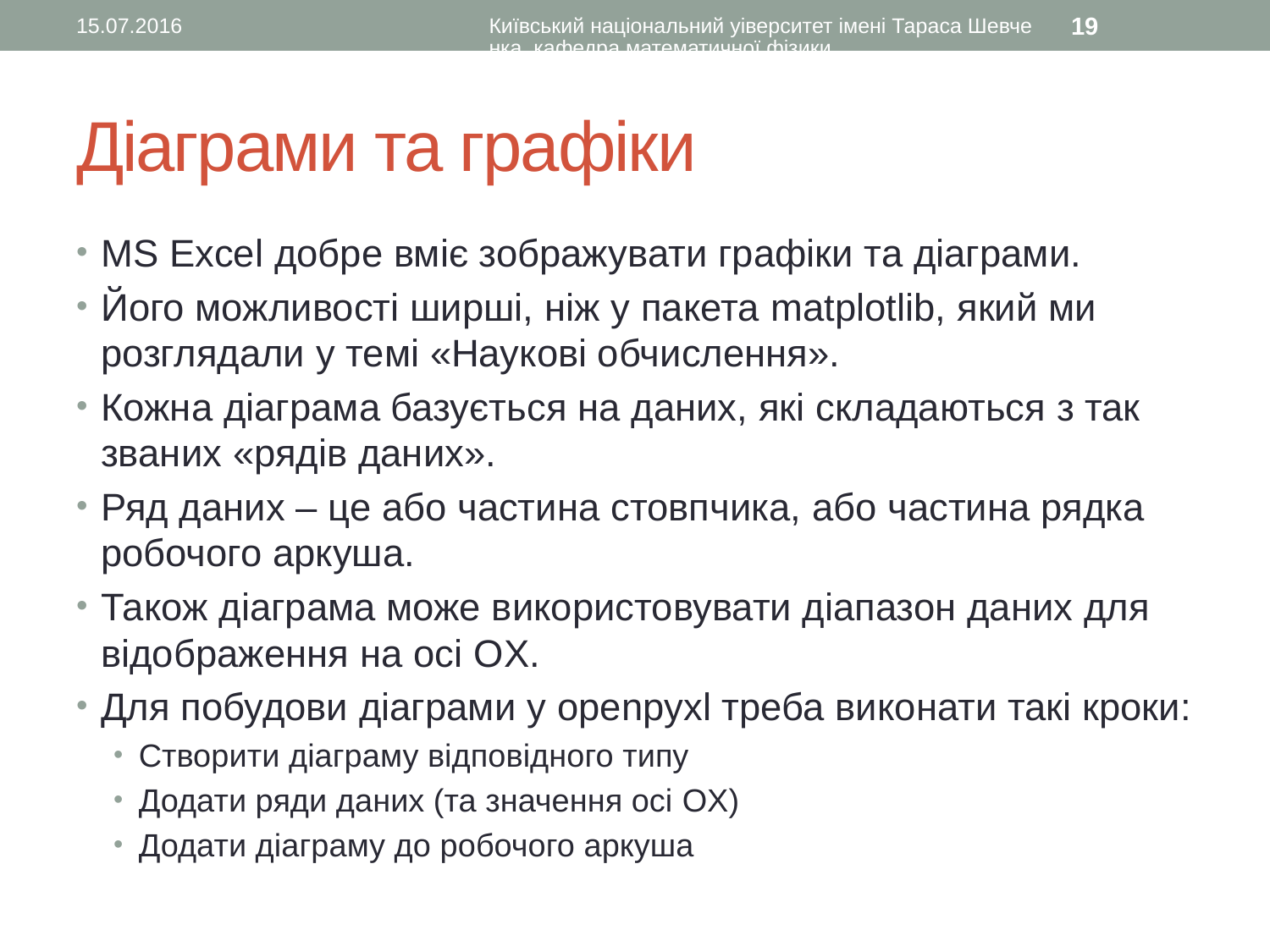

15.07.2016
Київський національний уіверситет імені Тараса Шевченка, кафедра математичної фізики
19
# Діаграми та графіки
MS Excel добре вміє зображувати графіки та діаграми.
Його можливості ширші, ніж у пакета matplotlib, який ми розглядали у темі «Наукові обчислення».
Кожна діаграма базується на даних, які складаються з так званих «рядів даних».
Ряд даних – це або частина стовпчика, або частина рядка робочого аркуша.
Також діаграма може використовувати діапазон даних для відображення на осі OX.
Для побудови діаграми у openpyxl треба виконати такі кроки:
Створити діаграму відповідного типу
Додати ряди даних (та значення осі OX)
Додати діаграму до робочого аркуша